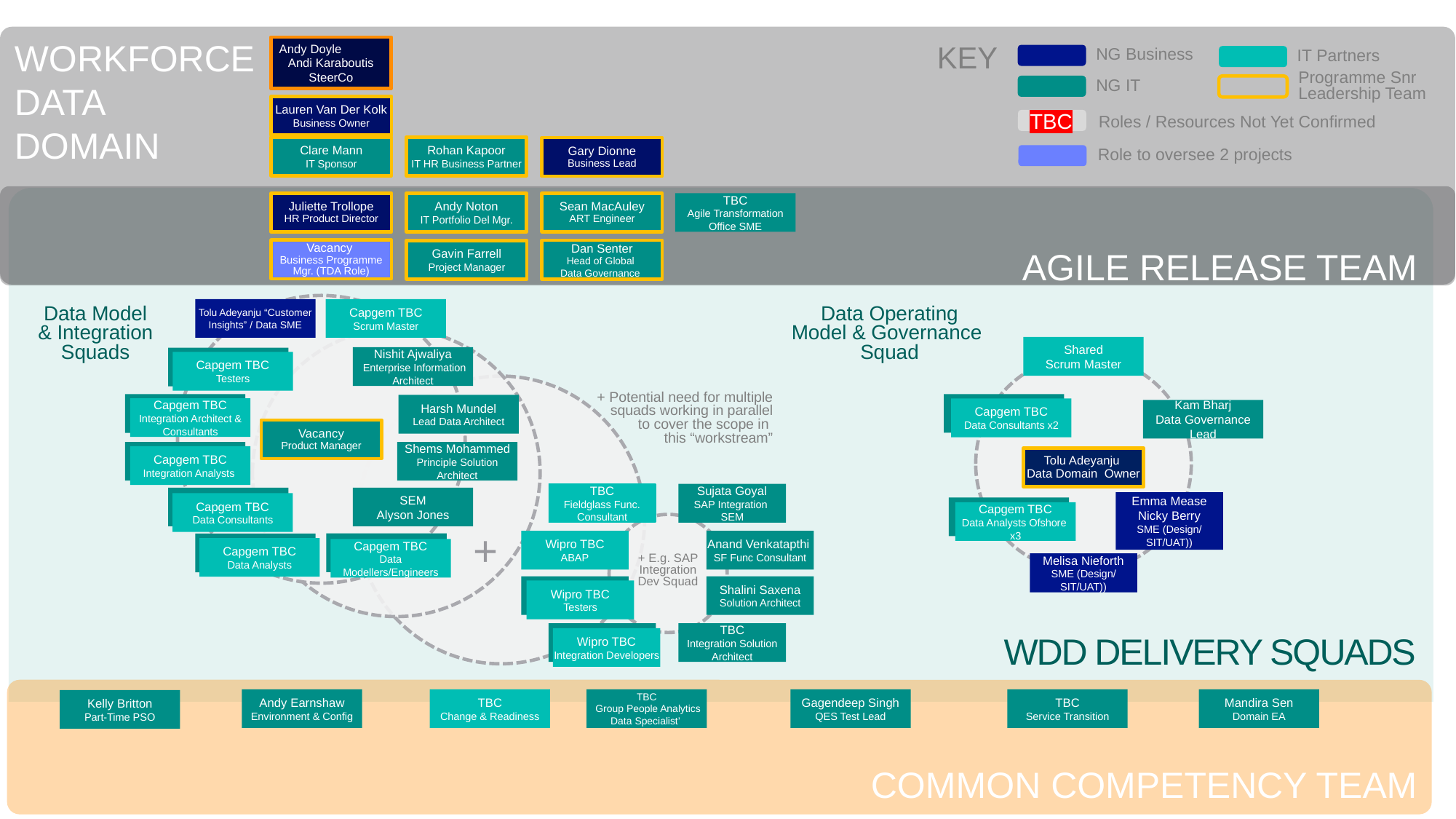

WORKFORCE
DATA
DOMAIN

AGILE RELEASE TEAM
Andy Doyle             Andi Karaboutis
SteerCo

NG Business

IT Partners
KEY

NG IT

Programme Snr Leadership Team

Lauren Van Der Kolk
Business Owner
Suky Muttoo
IT Commercial Lead
Sam Read
Technology Risk Lead
TBC
Roles / Resources Not Yet Confirmed
Clare Mann
IT Sponsor
Rohan Kapoor
IT HR Business Partner
Gary Dionne
Business Lead
Basav Mahadevaiah
Security Lead
Dan Senter
Data Lead

Role to oversee 2 projects
Sanjeev Kapoor
I & O Lead
Dominic Hewitt
 IT Finance Lead

WDD DELIVERY SQUADS

Juliette Trollope
HR Product Director
Andy Noton
IT Portfolio Del Mgr.
Sean MacAuley
ART Engineer
TBC
Agile Transformation Office SME
Vacancy
Business Programme Mgr. (TDA Role)

Dan Senter
Head of Global
Data Governance

Gavin Farrell
Project Manager

Tolu Adeyanju “Customer Insights” / Data SME
Capgem TBC
Scrum Master
Data Model & Integration Squads
Data Operating Model & Governance  Squad
+
Shared
Scrum Master
Nishit Ajwaliya
 Enterprise Information Architect
Capgem TBC
Testers x5
Capgem TBC
Testers

+
Capgem TBC
Data Modellers
Capgem TBC
Integration Consultants
Harsh Mundel
Lead Data Architect
Capgem TBC
Integration Architect & Consultants
Capgem TBC
Data Consultants x2
Kam Bharj
Data Governance Lead
+ Potential need for multiple squads working in parallel to cover the scope in
this “workstream”
Vacancy
Product Manager
Capgem TBC
Integration Analysts
Shems Mohammed
Principle Solution Architect
Capgem TBC
Integration Analysts
Tolu Adeyanju
Data Domain  Owner
TBC
Fieldglass Func. Consultant
Sujata Goyal
SAP Integration
SEM
SEM
Alyson Jones
Capgem TBC
Data Consultants
Emma Mease
Nicky Berry
SME (Design/ SIT/UAT))
Capgem TBC
Data Consultants
Capgem TBC
Data Analysts
Capgem TBC
Data Analysts Ofshore
x3

Wipro TBC
ABAP
Anand Venkatapthi
SF Func Consultant
Capgem TBC
Data Modellers
Capgem TBC
Data Analysts
Capgem TBC
Data Analysts
Capgem TBC
Data Modellers/Engineers
+ E.g. SAP Integration Dev Squad
Melisa Nieforth
SME (Design/ SIT/UAT))
Wipro TBC
Tester #1
Shalini Saxena
Solution Architect
Wipro TBC
Testers
Wipro TBC
Integration Dev
TBC
Integration Solution Architect
Wipro TBC
Integration Developers
COMMON COMPETENCY TEAM
Andy Earnshaw
Environment & Config
TBC
Change & Readiness
TBC
 Group People Analytics Data Specialist’
Gagendeep Singh
QES Test Lead
TBC
Service Transition
Mandira Sen
Domain EA
Kelly Britton
Part-Time PSO